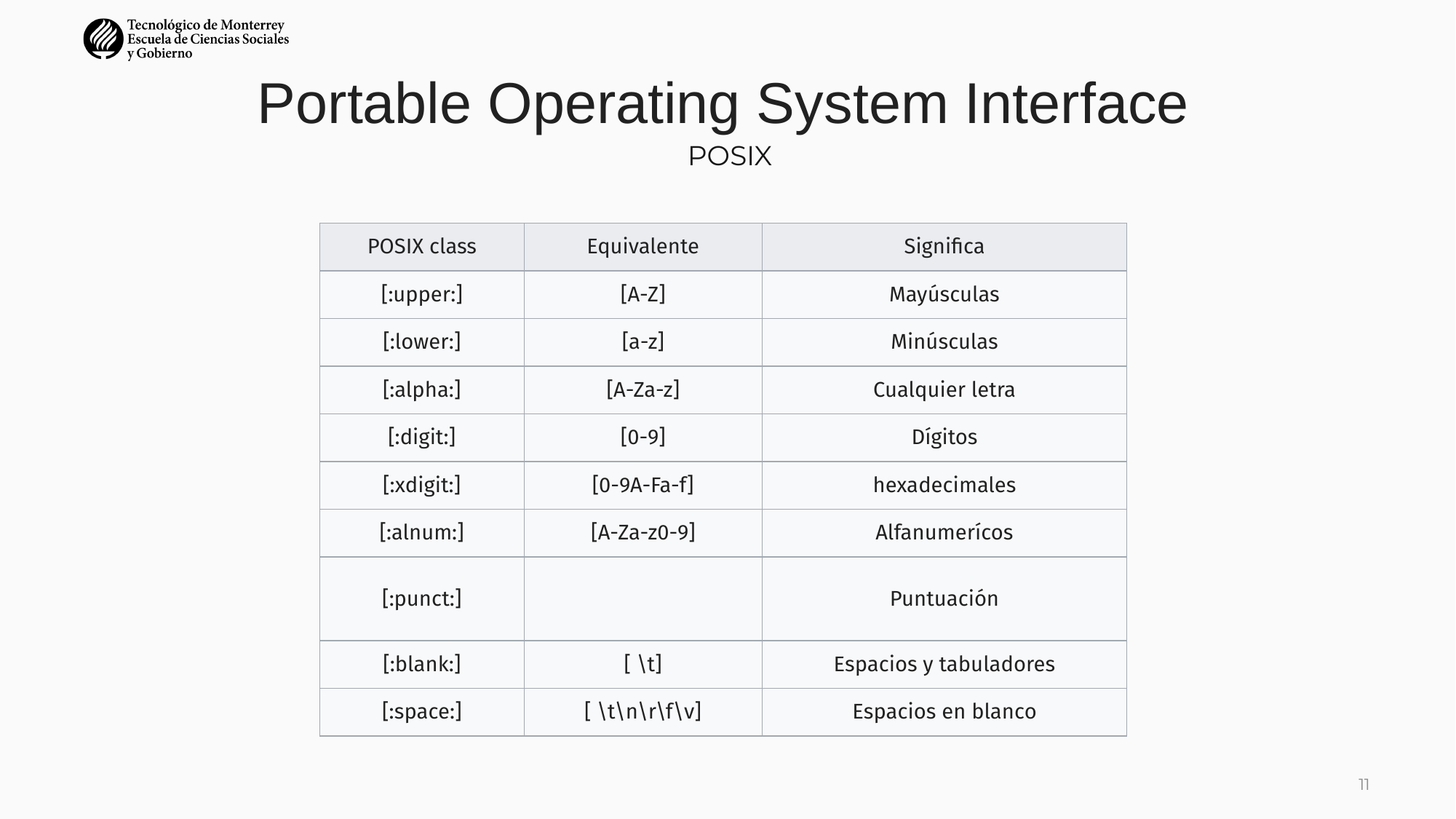

# Portable Operating System Interface
POSIX
| POSIX class | Equivalente | Significa |
| --- | --- | --- |
| [:upper:] | [A-Z] | Mayúsculas |
| [:lower:] | [a-z] | Minúsculas |
| [:alpha:] | [A-Za-z] | Cualquier letra |
| [:digit:] | [0-9] | Dígitos |
| [:xdigit:] | [0-9A-Fa-f] | hexadecimales |
| [:alnum:] | [A-Za-z0-9] | Alfanumerícos |
| [:punct:] |  | Puntuación |
| [:blank:] | [ \t] | Espacios y tabuladores |
| [:space:] | [ \t\n\r\f\v] | Espacios en blanco |
11